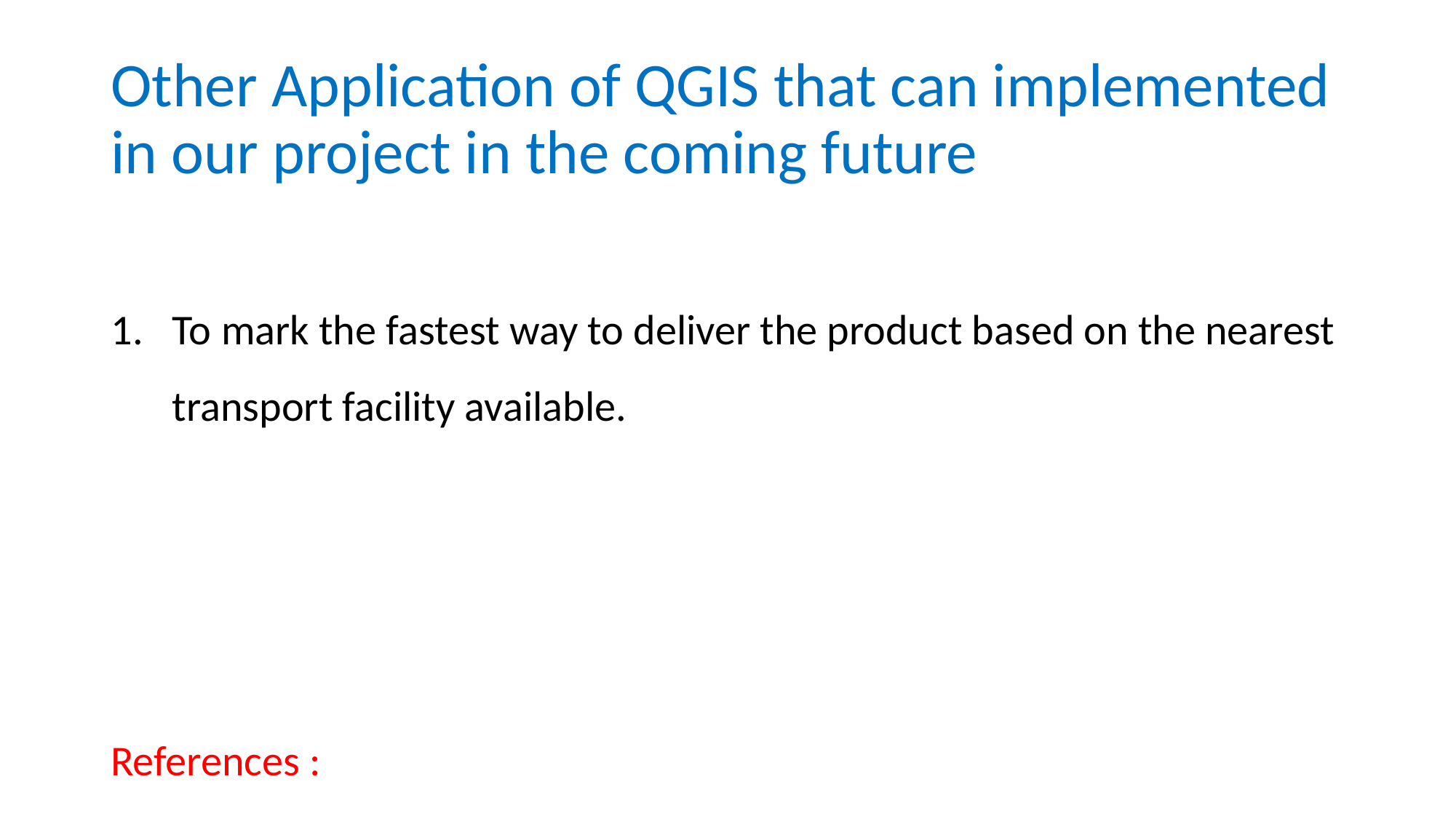

# Other Application of QGIS that can implemented in our project in the coming future
To mark the fastest way to deliver the product based on the nearest transport facility available.

References :